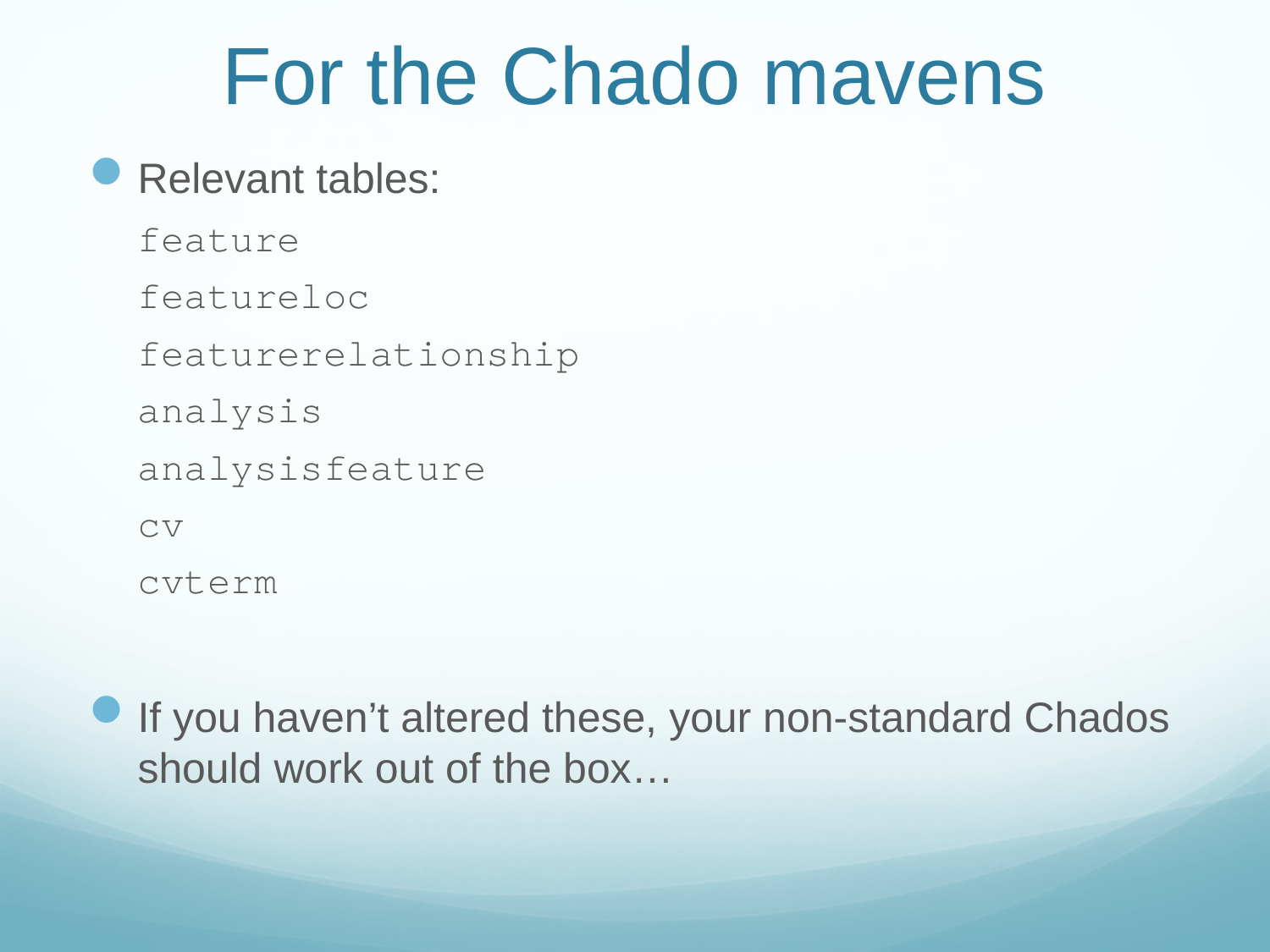

# For the Chado mavens
Relevant tables:
feature
featureloc
featurerelationship
analysis
analysisfeature
cv
cvterm

If you haven’t altered these, your non-standard Chados should work out of the box…